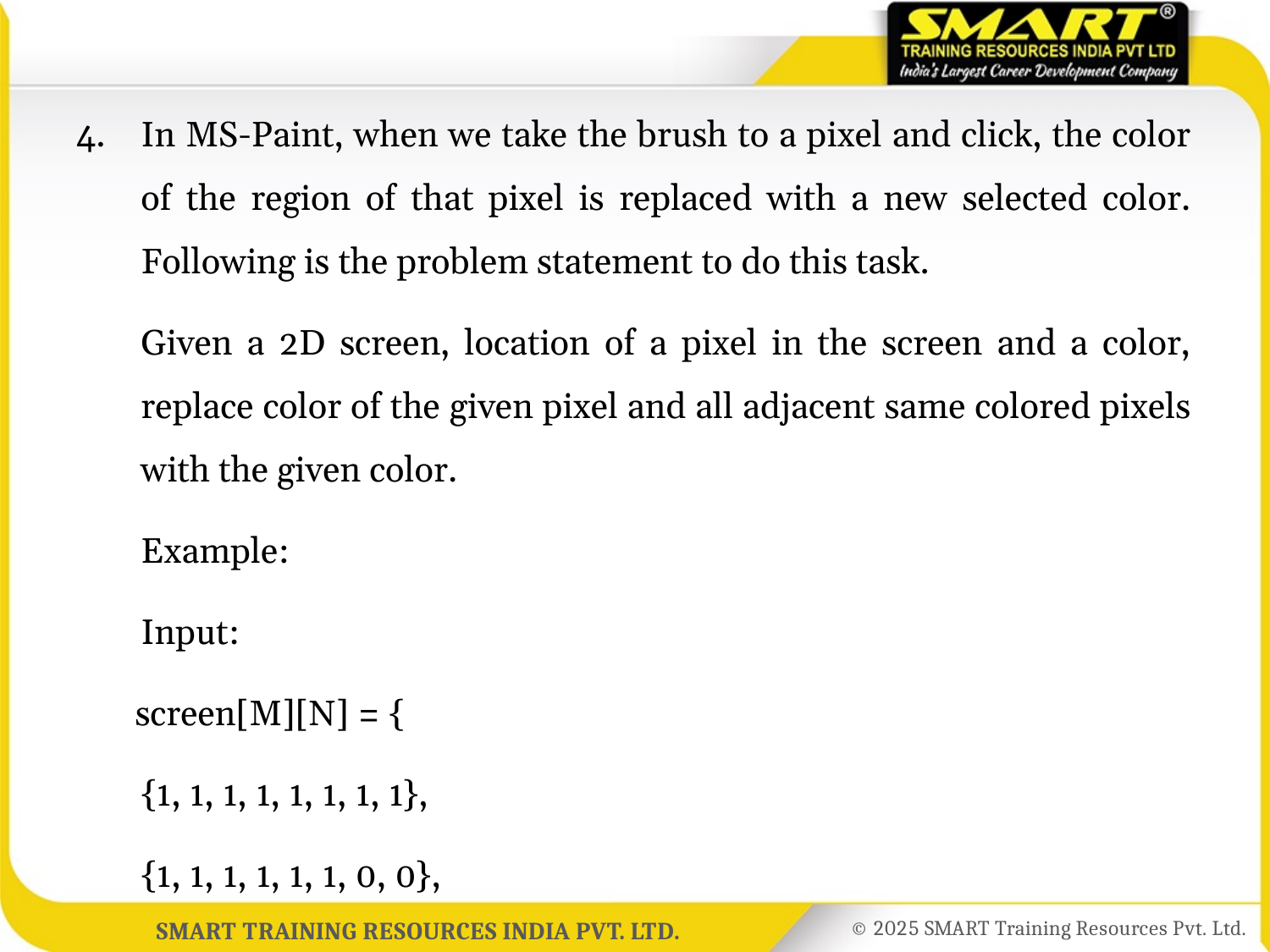

4.	In MS-Paint, when we take the brush to a pixel and click, the color of the region of that pixel is replaced with a new selected color. Following is the problem statement to do this task.
	Given a 2D screen, location of a pixel in the screen and a color, replace color of the given pixel and all adjacent same colored pixels with the given color.
	Example:
	Input:
       screen[M][N] = {
	{1, 1, 1, 1, 1, 1, 1, 1},
	{1, 1, 1, 1, 1, 1, 0, 0},